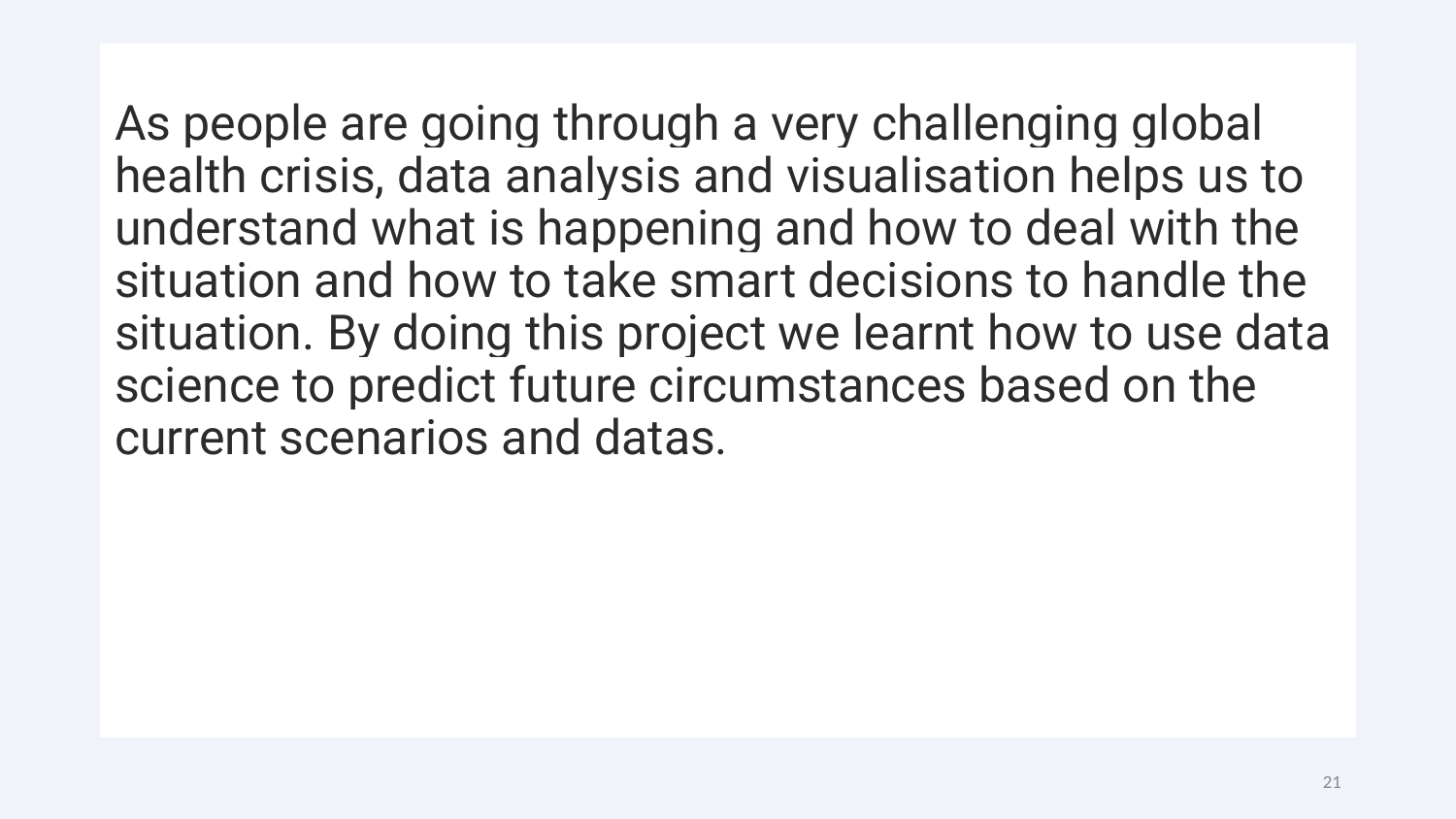

#

As people are going through a very challenging global health crisis, data analysis and visualisation helps us to understand what is happening and how to deal with the situation and how to take smart decisions to handle the situation. By doing this project we learnt how to use data science to predict future circumstances based on the current scenarios and datas.

21